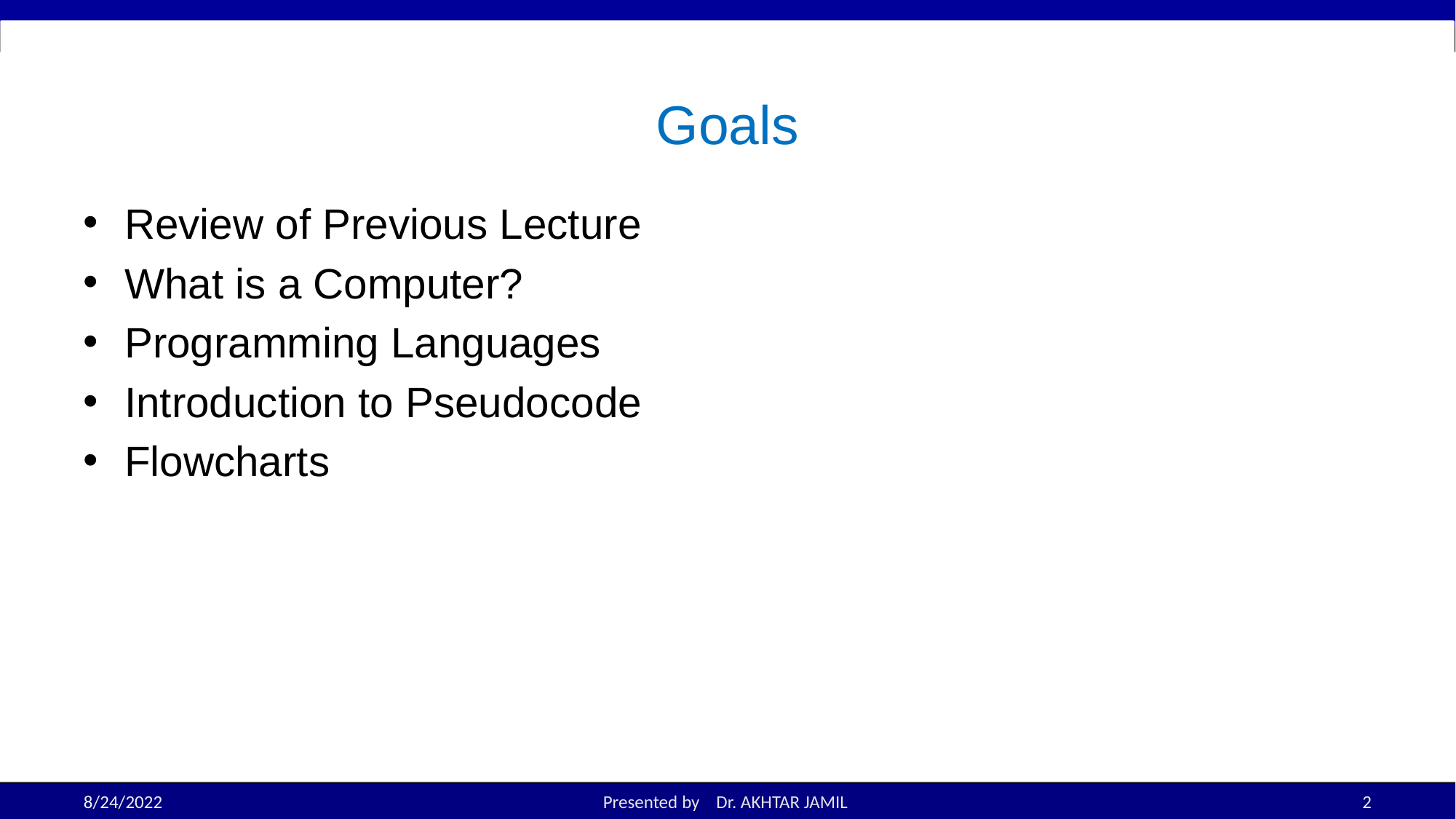

# Goals
Review of Previous Lecture
What is a Computer?
Programming Languages
Introduction to Pseudocode
Flowcharts
8/24/2022
Presented by    Dr. AKHTAR JAMIL
2